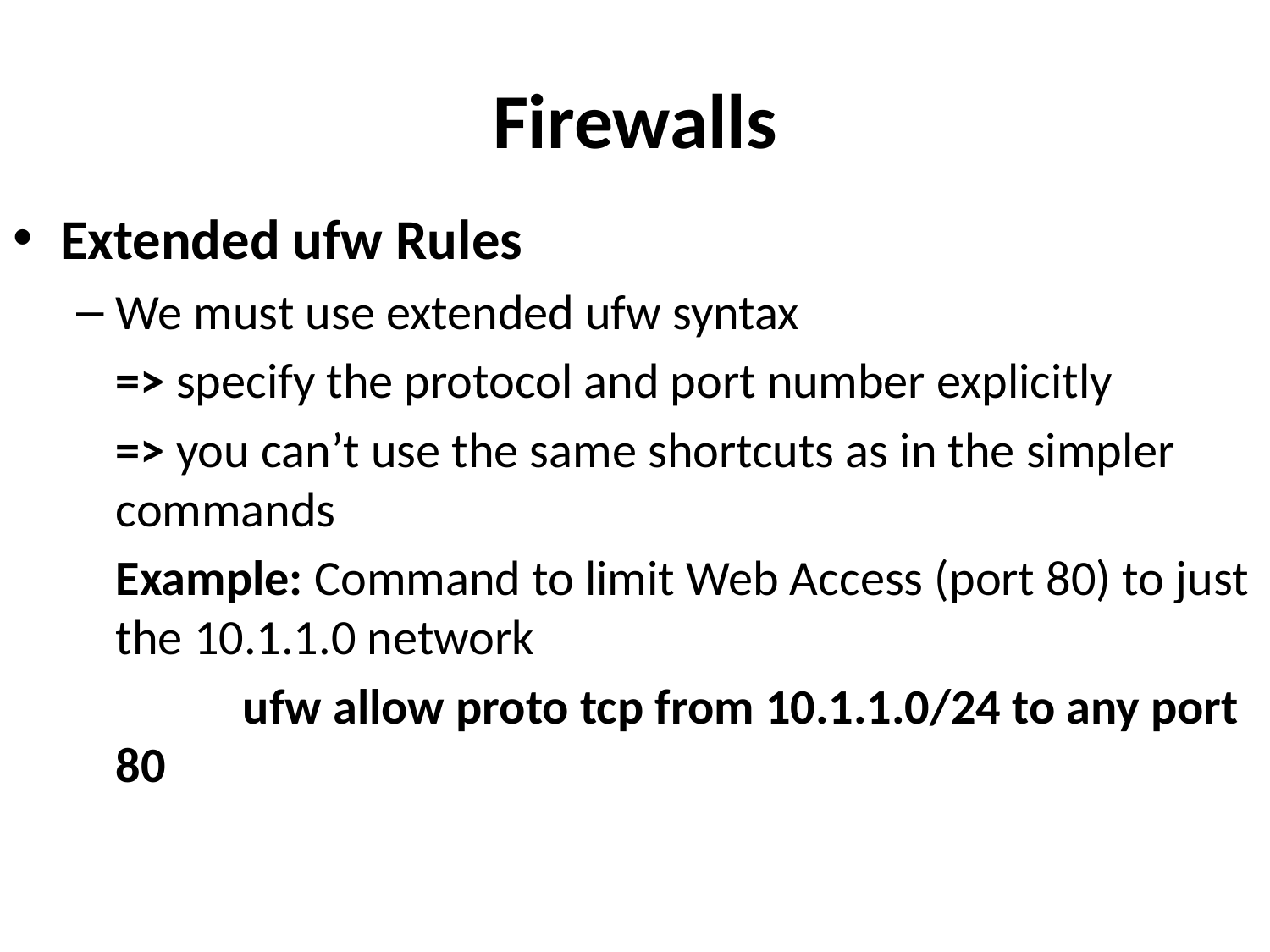

# Firewalls
Extended ufw Rules
We must use extended ufw syntax
	=> specify the protocol and port number explicitly
	=> you can’t use the same shortcuts as in the simpler commands
	Example: Command to limit Web Access (port 80) to just the 10.1.1.0 network
		ufw allow proto tcp from 10.1.1.0/24 to any port 80